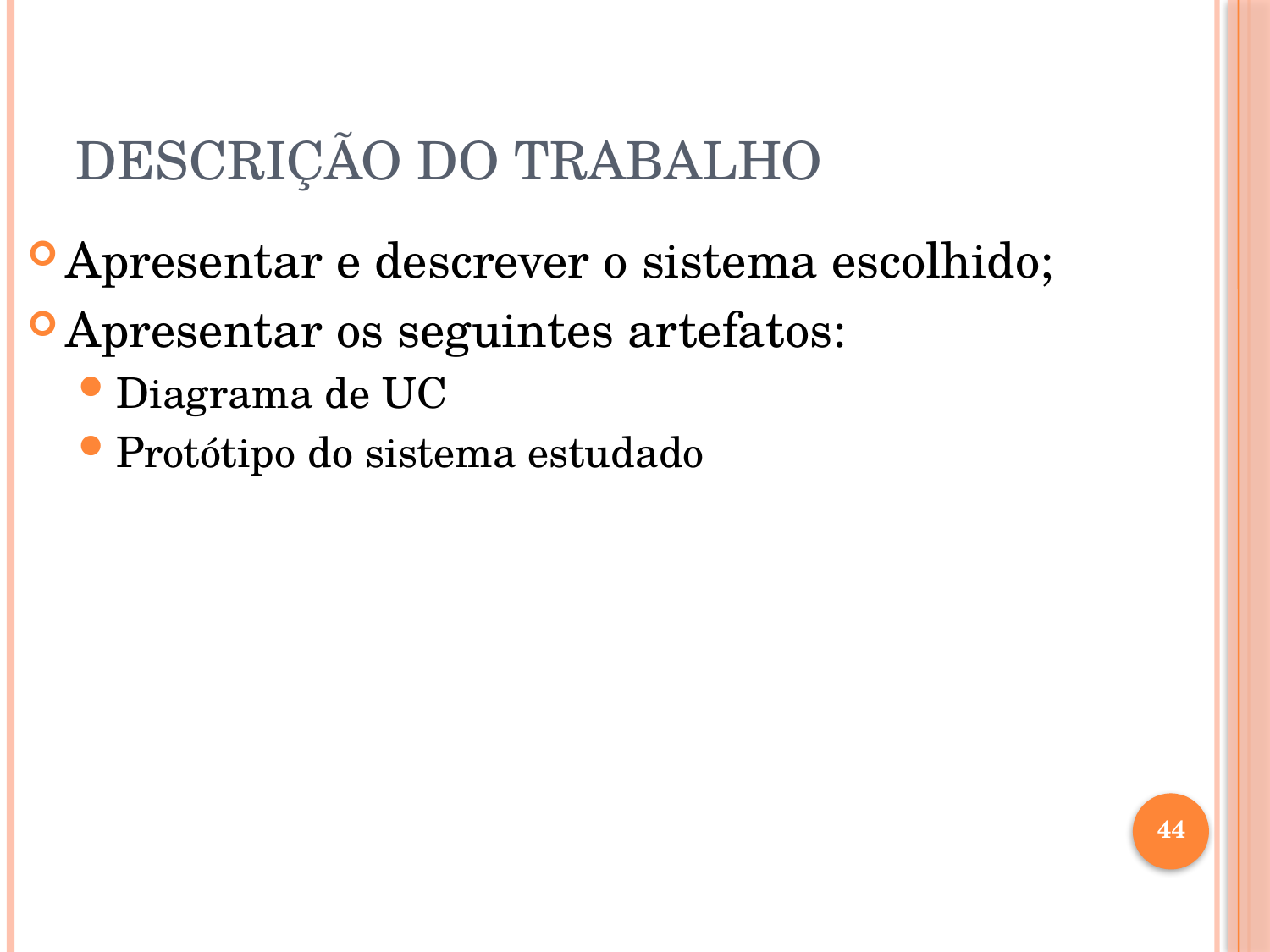

# Descrição do trabalho
Apresentar e descrever o sistema escolhido;
Apresentar os seguintes artefatos:
Diagrama de UC
Protótipo do sistema estudado
44